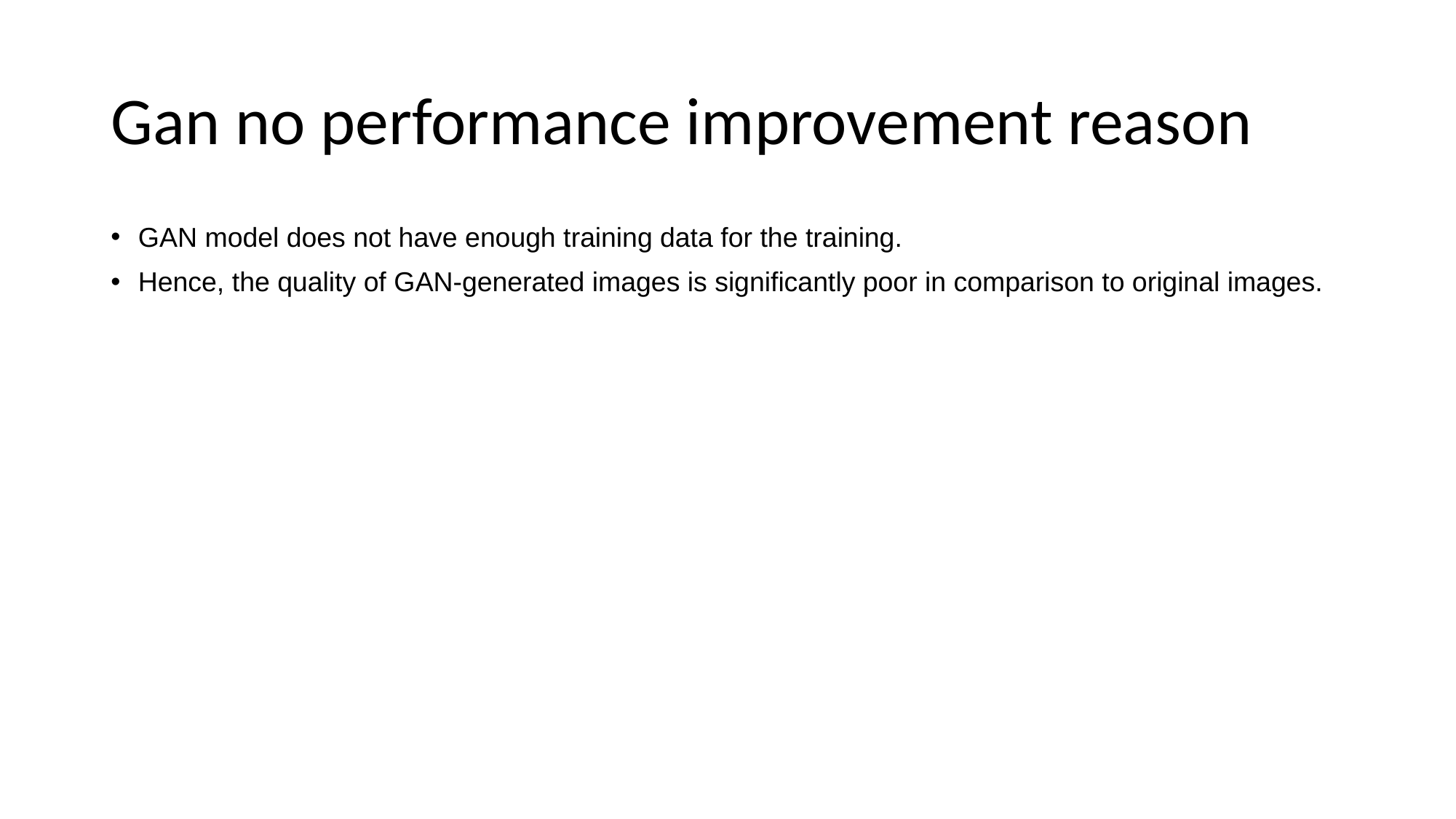

# Gan no performance improvement reason
GAN model does not have enough training data for the training.
Hence, the quality of GAN-generated images is significantly poor in comparison to original images.